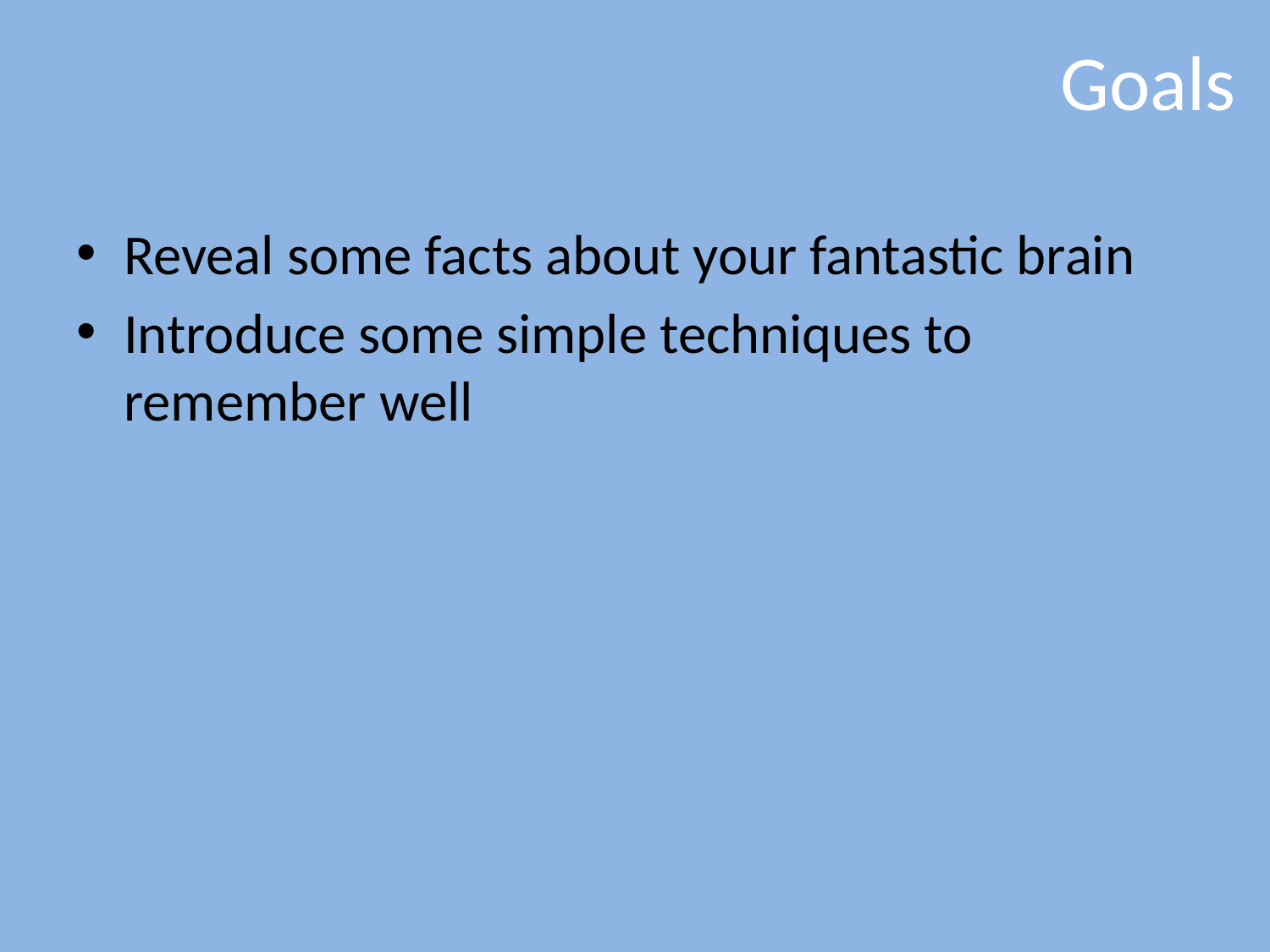

# Goals
Reveal some facts about your fantastic brain
Introduce some simple techniques to remember well